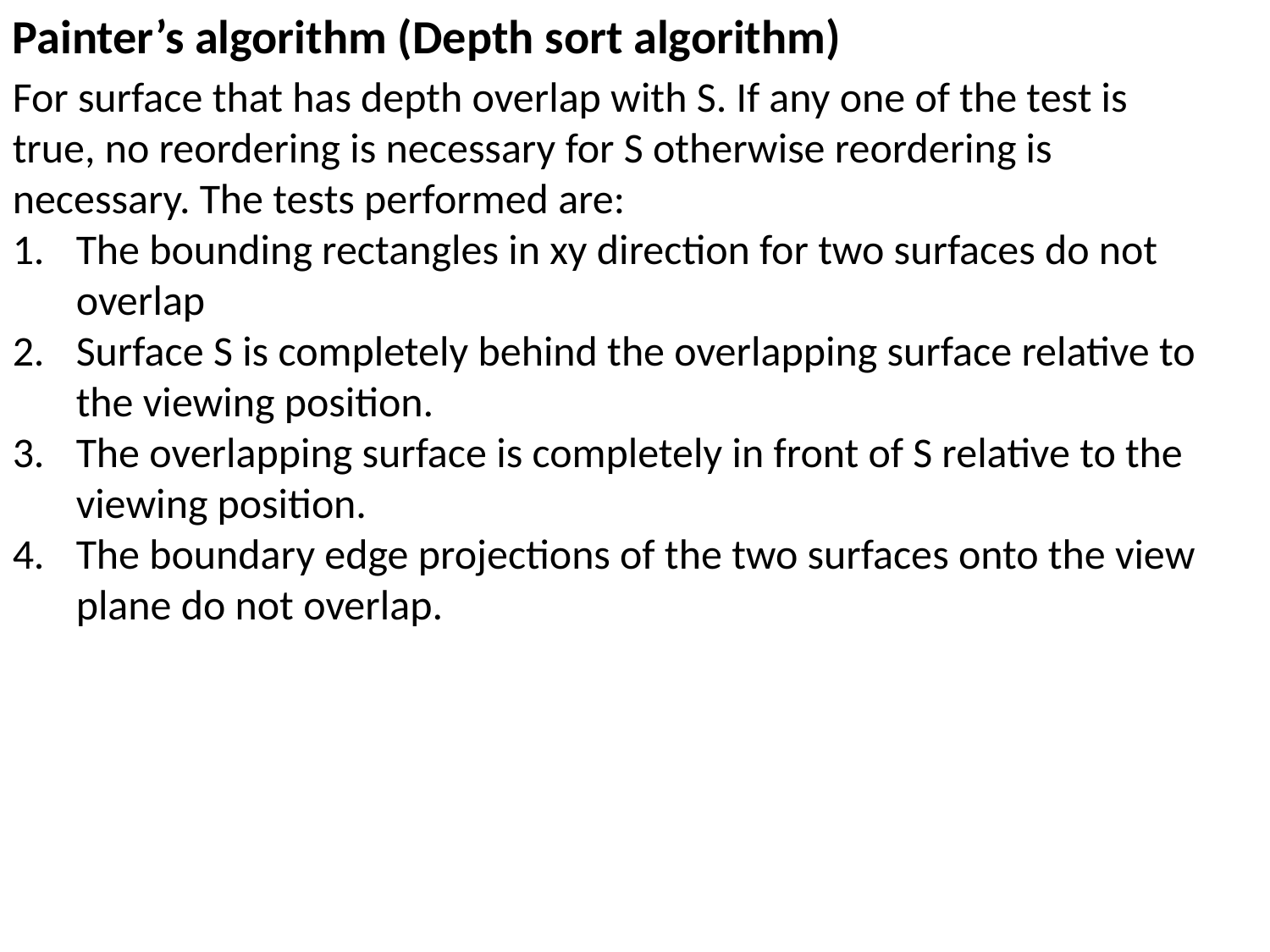

Painter’s algorithm (Depth sort algorithm)
For surface that has depth overlap with S. If any one of the test is true, no reordering is necessary for S otherwise reordering is necessary. The tests performed are:
The bounding rectangles in xy direction for two surfaces do not overlap
Surface S is completely behind the overlapping surface relative to the viewing position.
The overlapping surface is completely in front of S relative to the viewing position.
The boundary edge projections of the two surfaces onto the view plane do not overlap.